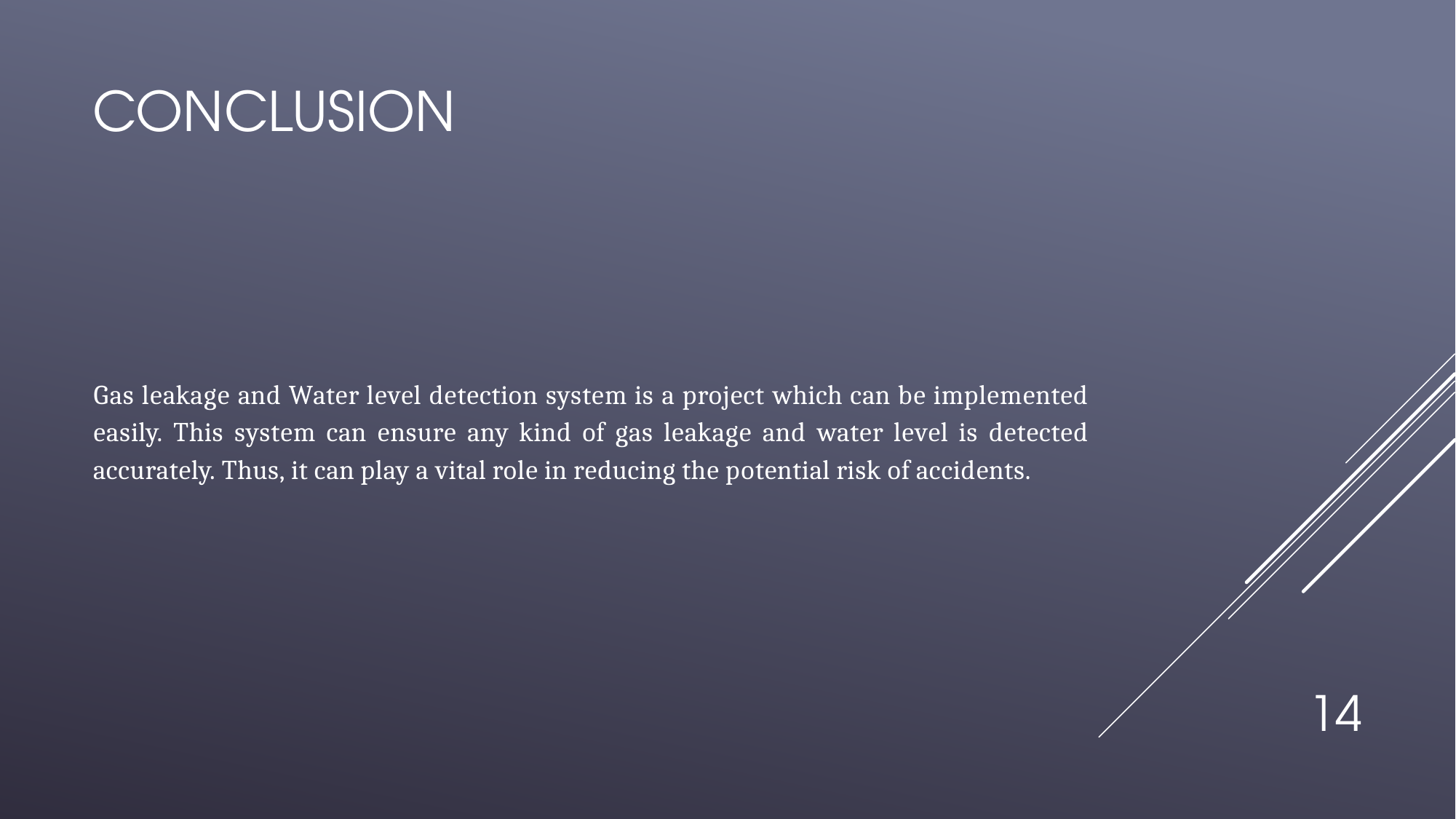

# conclusion
Gas leakage and Water level detection system is a project which can be implemented easily. This system can ensure any kind of gas leakage and water level is detected accurately. Thus, it can play a vital role in reducing the potential risk of accidents.

14